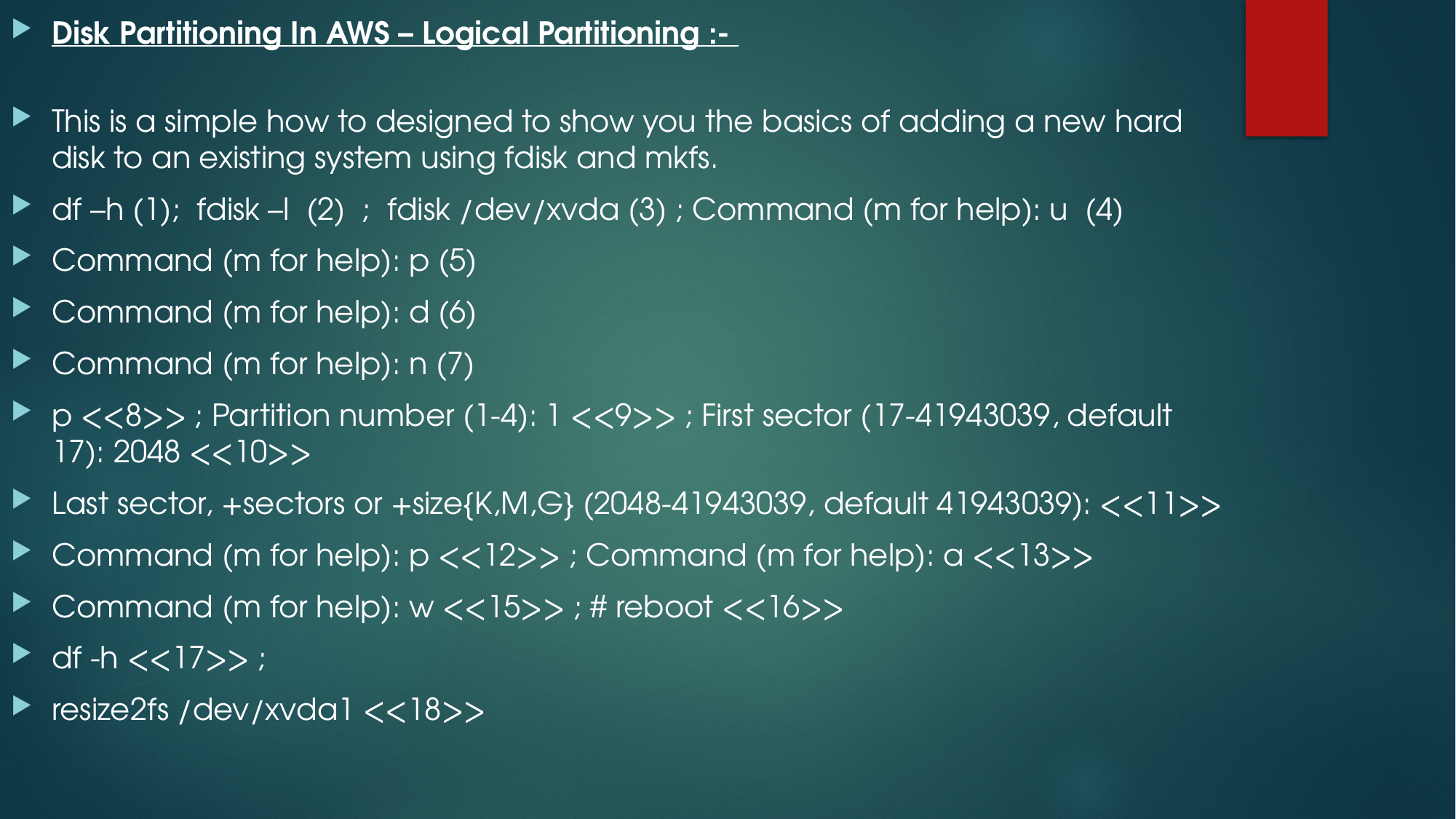

Disk Partitioning In AWS – Logical Partitioning :-
This is a simple how to designed to show you the basics of adding a new hard disk to an existing system using fdisk and mkfs.
df –h (1);  fdisk –l  (2)  ;  fdisk /dev/xvda (3) ; Command (m for help): u  (4)
Command (m for help): p (5)
Command (m for help): d (6)
Command (m for help): n (7)
p <<8>> ; Partition number (1-4): 1 <<9>> ; First sector (17-41943039, default 17): 2048 <<10>>
Last sector, +sectors or +size{K,M,G} (2048-41943039, default 41943039): <<11>>
Command (m for help): p <<12>> ; Command (m for help): a <<13>>
Command (m for help): w <<15>> ; # reboot <<16>>
df -h <<17>> ;
resize2fs /dev/xvda1 <<18>>